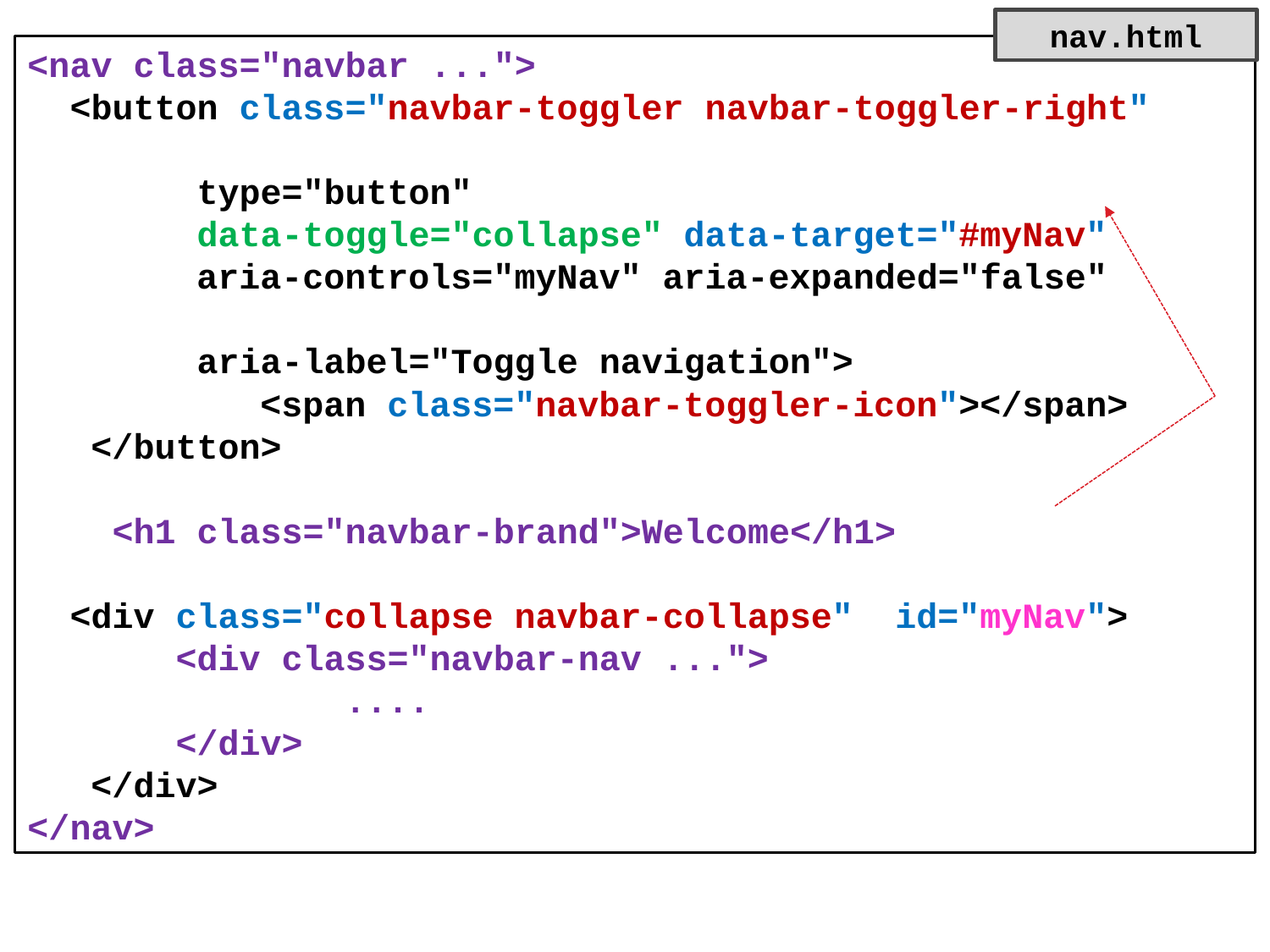

nav.html
<nav class="navbar ...">
  <button class="navbar-toggler navbar-toggler-right"
	  type="button"
        data-toggle="collapse" data-target="#myNav"
        aria-controls="myNav" aria-expanded="false"
	  aria-label="Toggle navigation">
           <span class="navbar-toggler-icon"></span>
   </button>

    <h1 class="navbar-brand">Welcome</h1>

  <div class="collapse navbar-collapse"  id="myNav">
       <div class="navbar-nav ...">
               ....
       </div>
   </div>
</nav>